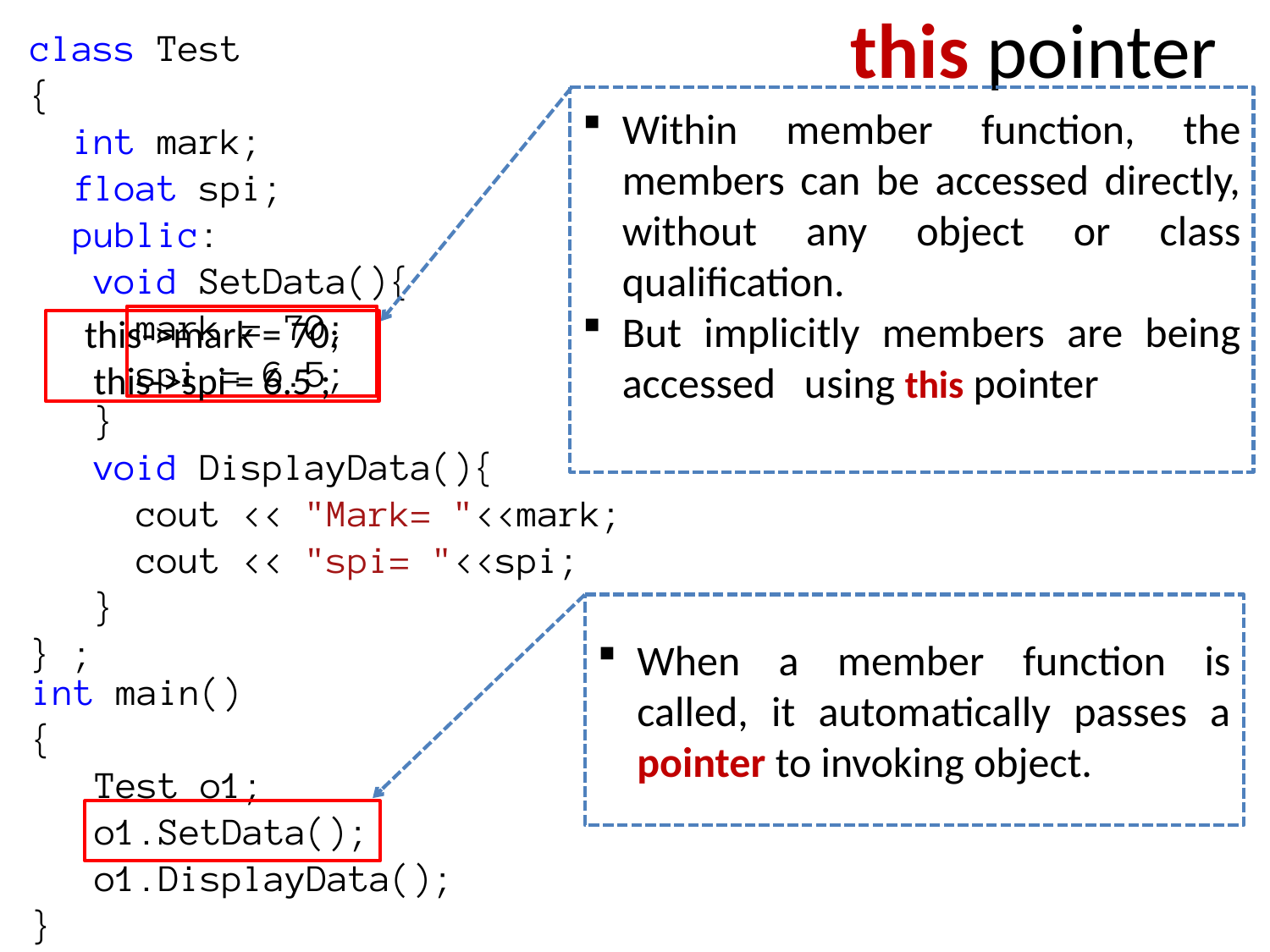

this pointer
class Test
{
  int mark;
  float spi;
  public:
   void SetData(){
     mark = 70;
     spi = 6.5;
   }
   void DisplayData(){
     cout << "Mark= "<<mark;
     cout << "spi= "<<spi;
   }
} ;
Within member function, the members can be accessed directly, without any object or class qualification.
But implicitly members are being accessed   using this pointer

this->mark = 70;
this->spi = 6.5 ;
When a member function is called, it automatically passes a pointer to invoking object.
int main()
{
   Test o1;
   o1.SetData();
   o1.DisplayData();
}